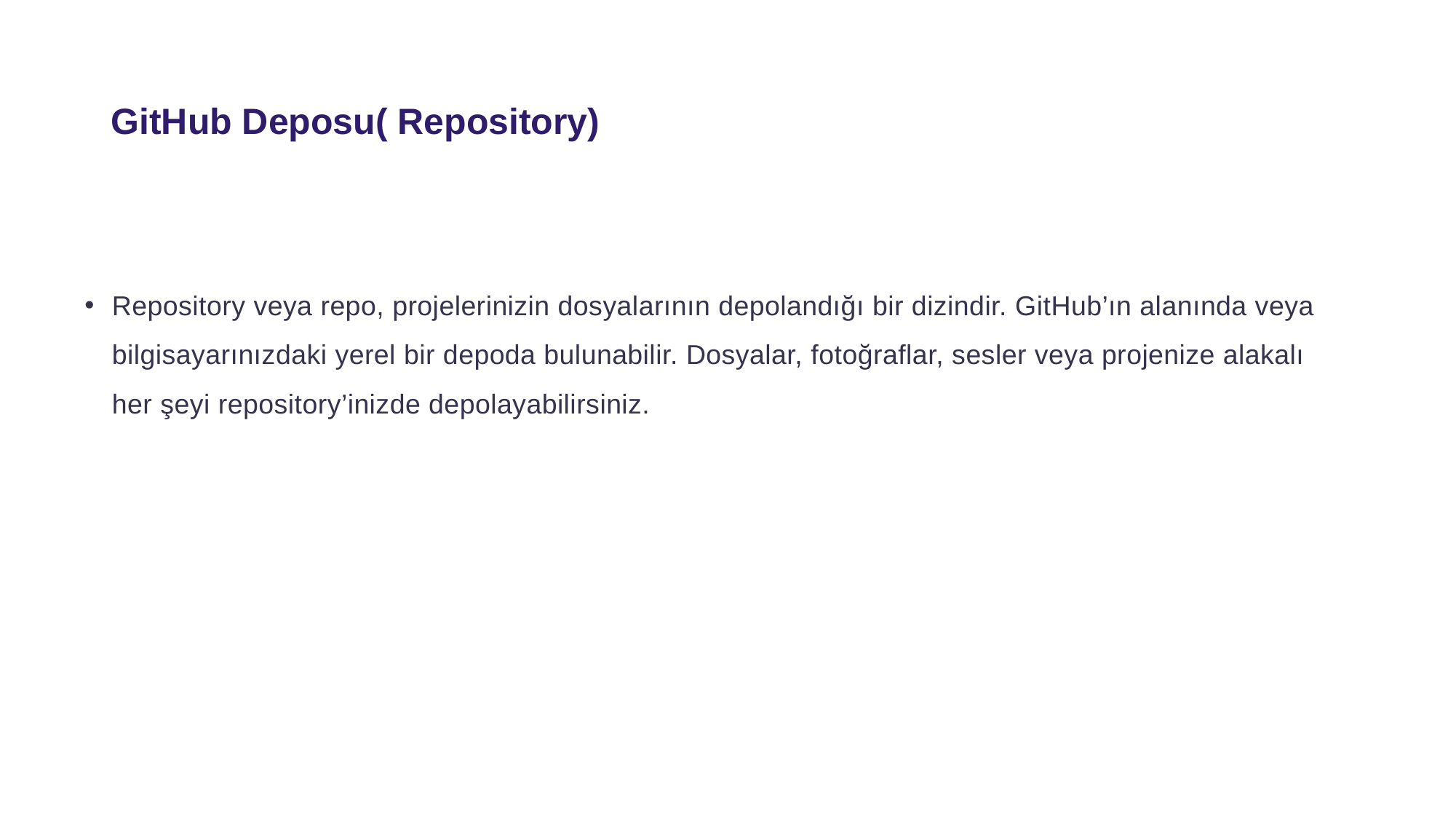

# GitHub Deposu( Repository)
Repository veya repo, projelerinizin dosyalarının depolandığı bir dizindir. GitHub’ın alanında veya bilgisayarınızdaki yerel bir depoda bulunabilir. Dosyalar, fotoğraflar, sesler veya projenize alakalı her şeyi repository’inizde depolayabilirsiniz.